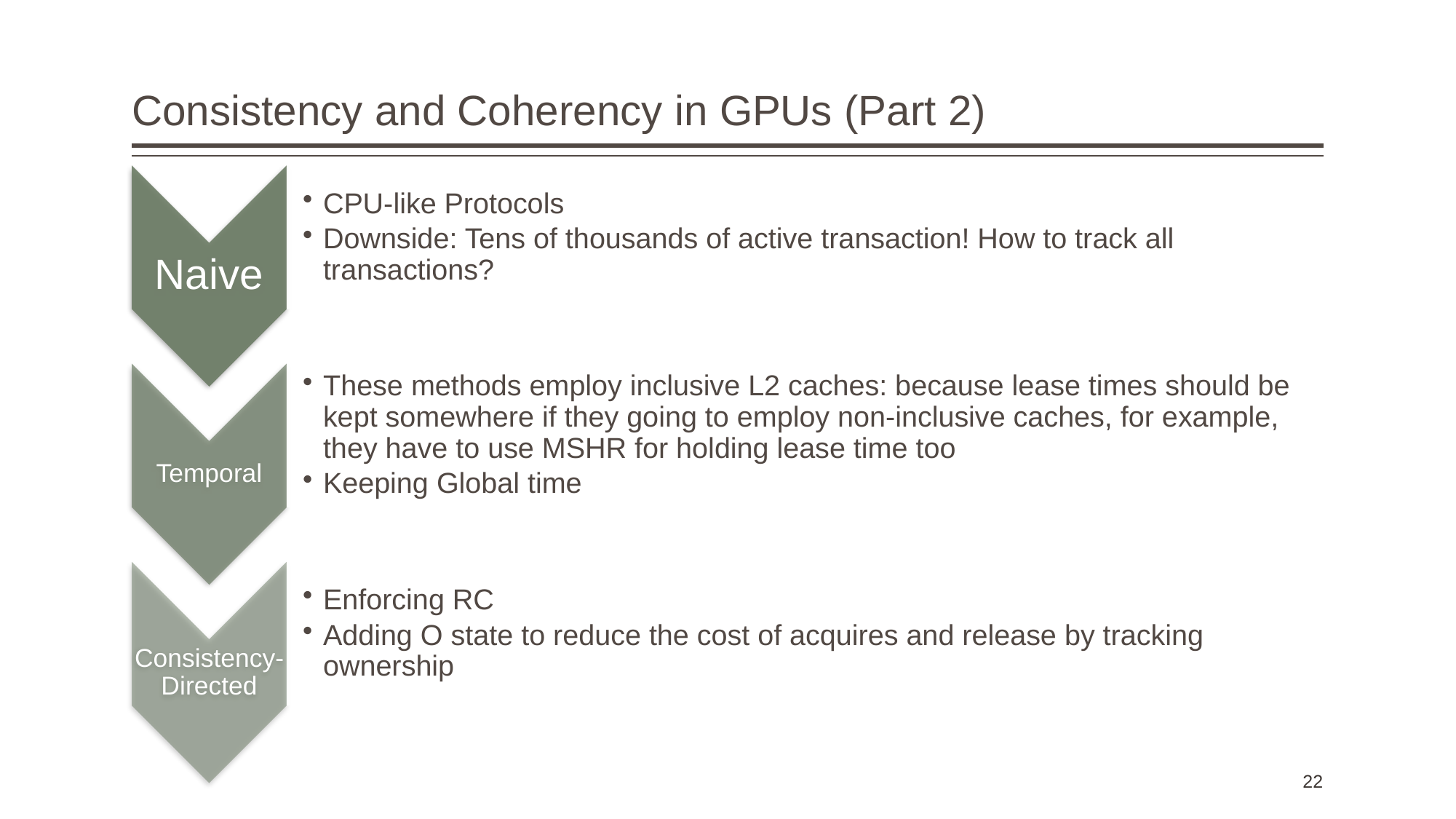

# Consistency and Coherency in GPUs (Part 2)
Naive
CPU-like Protocols
Downside: Tens of thousands of active transaction! How to track all transactions?
Temporal
These methods employ inclusive L2 caches: because lease times should be kept somewhere if they going to employ non-inclusive caches, for example, they have to use MSHR for holding lease time too
Keeping Global time
Consistency-Directed
Enforcing RC
Adding O state to reduce the cost of acquires and release by tracking ownership
22